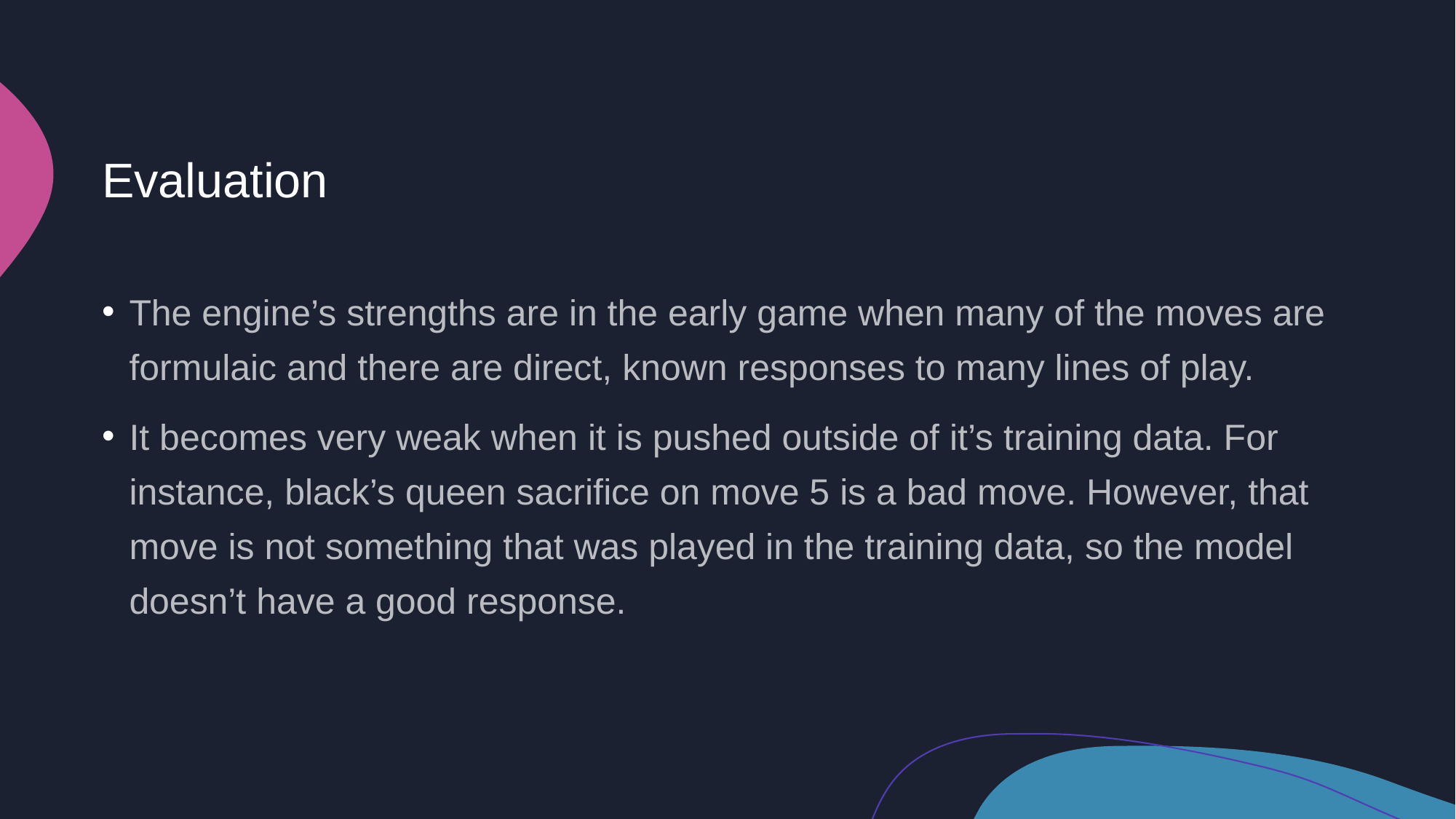

# Evaluation
The engine’s strengths are in the early game when many of the moves are formulaic and there are direct, known responses to many lines of play.
It becomes very weak when it is pushed outside of it’s training data. For instance, black’s queen sacrifice on move 5 is a bad move. However, that move is not something that was played in the training data, so the model doesn’t have a good response.